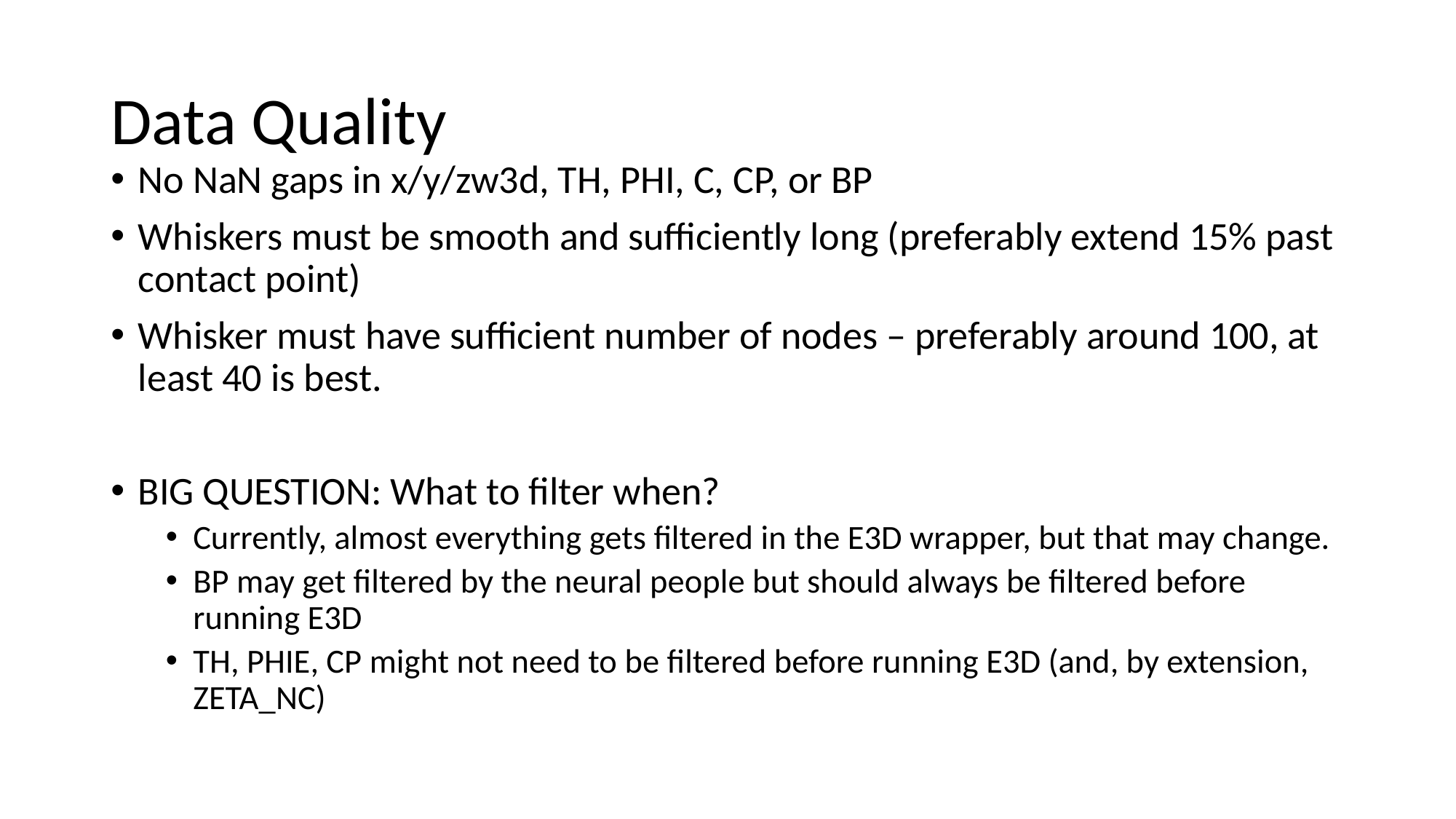

# Data Quality
No NaN gaps in x/y/zw3d, TH, PHI, C, CP, or BP
Whiskers must be smooth and sufficiently long (preferably extend 15% past contact point)
Whisker must have sufficient number of nodes – preferably around 100, at least 40 is best.

BIG QUESTION: What to filter when?
Currently, almost everything gets filtered in the E3D wrapper, but that may change.
BP may get filtered by the neural people but should always be filtered before running E3D
TH, PHIE, CP might not need to be filtered before running E3D (and, by extension, ZETA_NC)